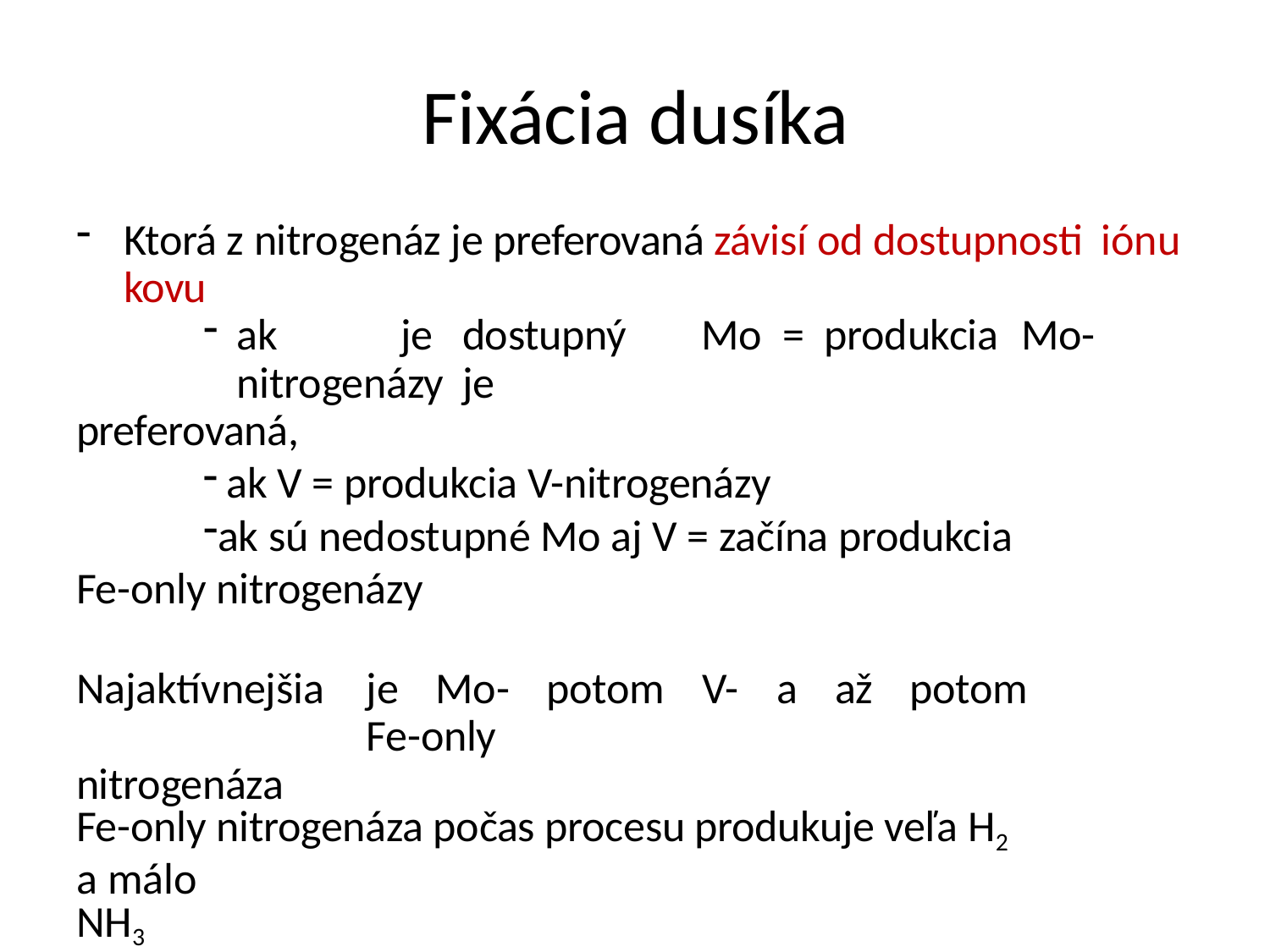

# Fixácia dusíka
Ktorá z nitrogenáz je preferovaná závisí od dostupnosti iónu
kovu
ak	je	dostupný	Mo	=	produkcia	Mo-nitrogenázy	je
preferovaná,
ak V = produkcia V-nitrogenázy
ak sú nedostupné Mo aj V = začína produkcia  Fe-only nitrogenázy

Najaktívnejšia	je	Mo-	potom	V-	a	až	potom	Fe-only
nitrogenáza
Fe-only nitrogenáza počas procesu produkuje veľa H2 a málo
NH3